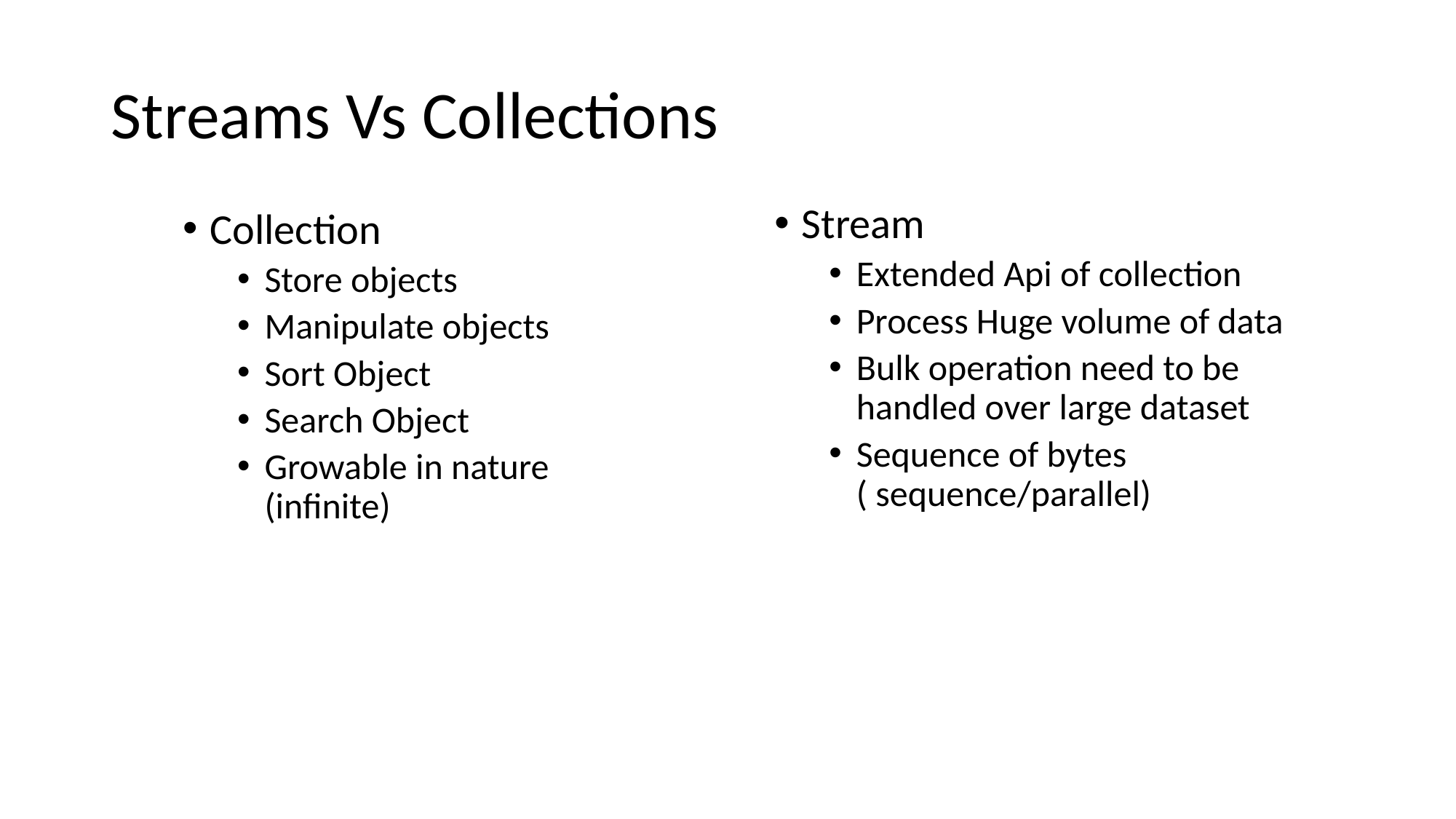

# Streams Vs Collections
Stream
Extended Api of collection
Process Huge volume of data
Bulk operation need to be handled over large dataset
Sequence of bytes ( sequence/parallel)

Collection
Store objects
Manipulate objects
Sort Object
Search Object
Growable in nature (infinite)